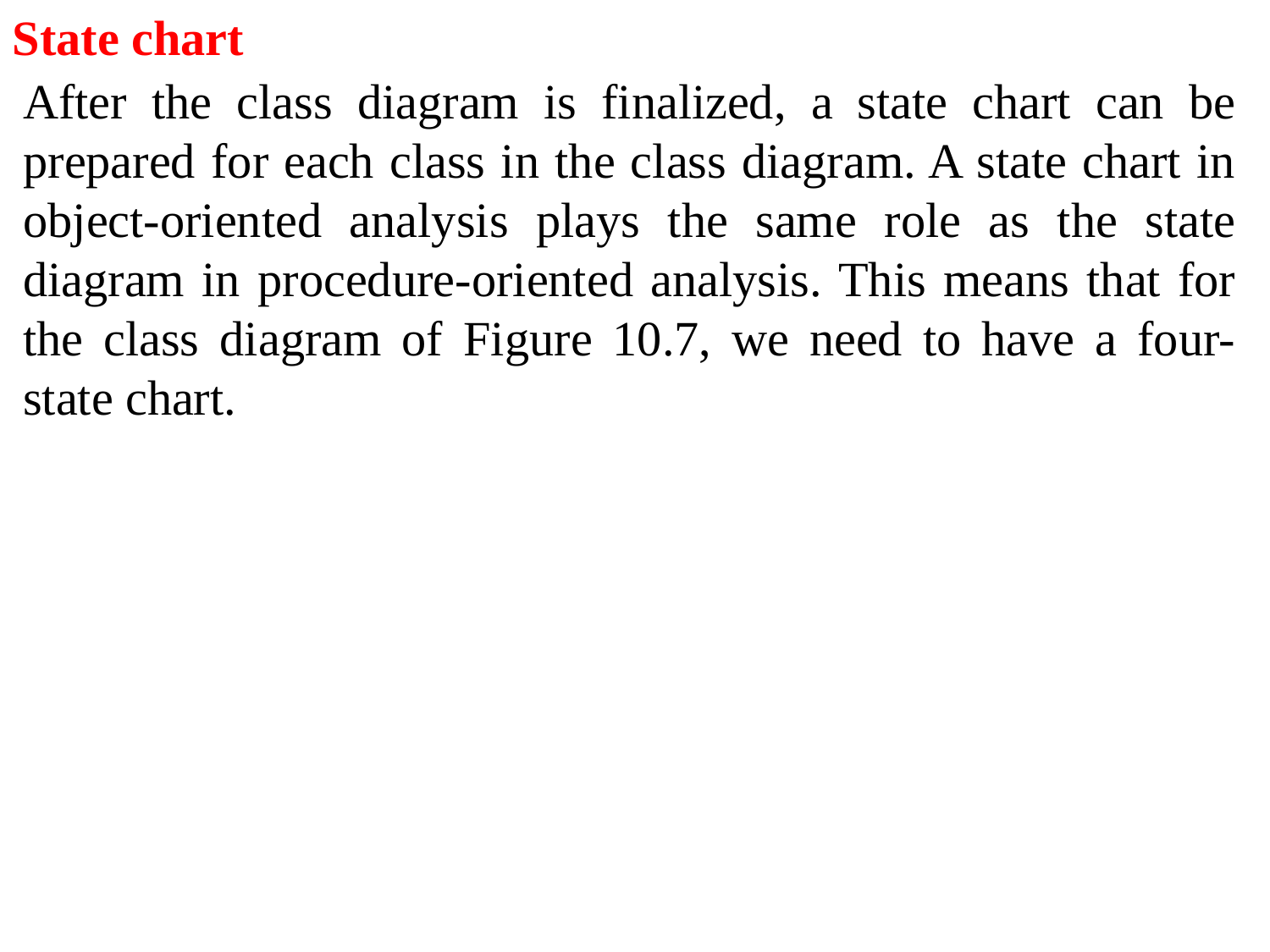

State chart
After the class diagram is finalized, a state chart can be prepared for each class in the class diagram. A state chart in object-oriented analysis plays the same role as the state diagram in procedure-oriented analysis. This means that for the class diagram of Figure 10.7, we need to have a four-state chart.